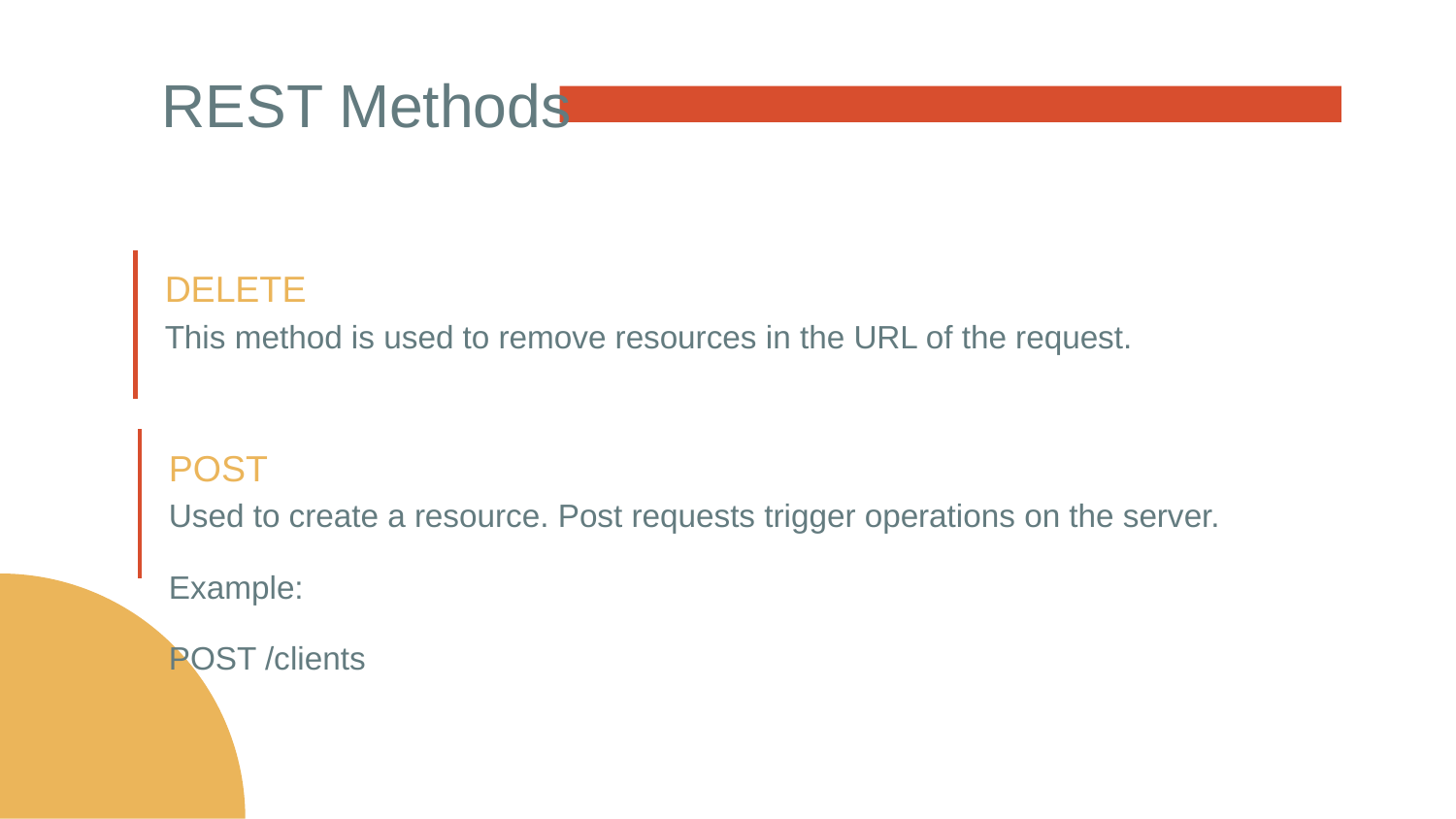

# REST Methods

DELETE
This method is used to remove resources in the URL of the request.

POST
Used to create a resource. Post requests trigger operations on the server.
Example:
POST /clients